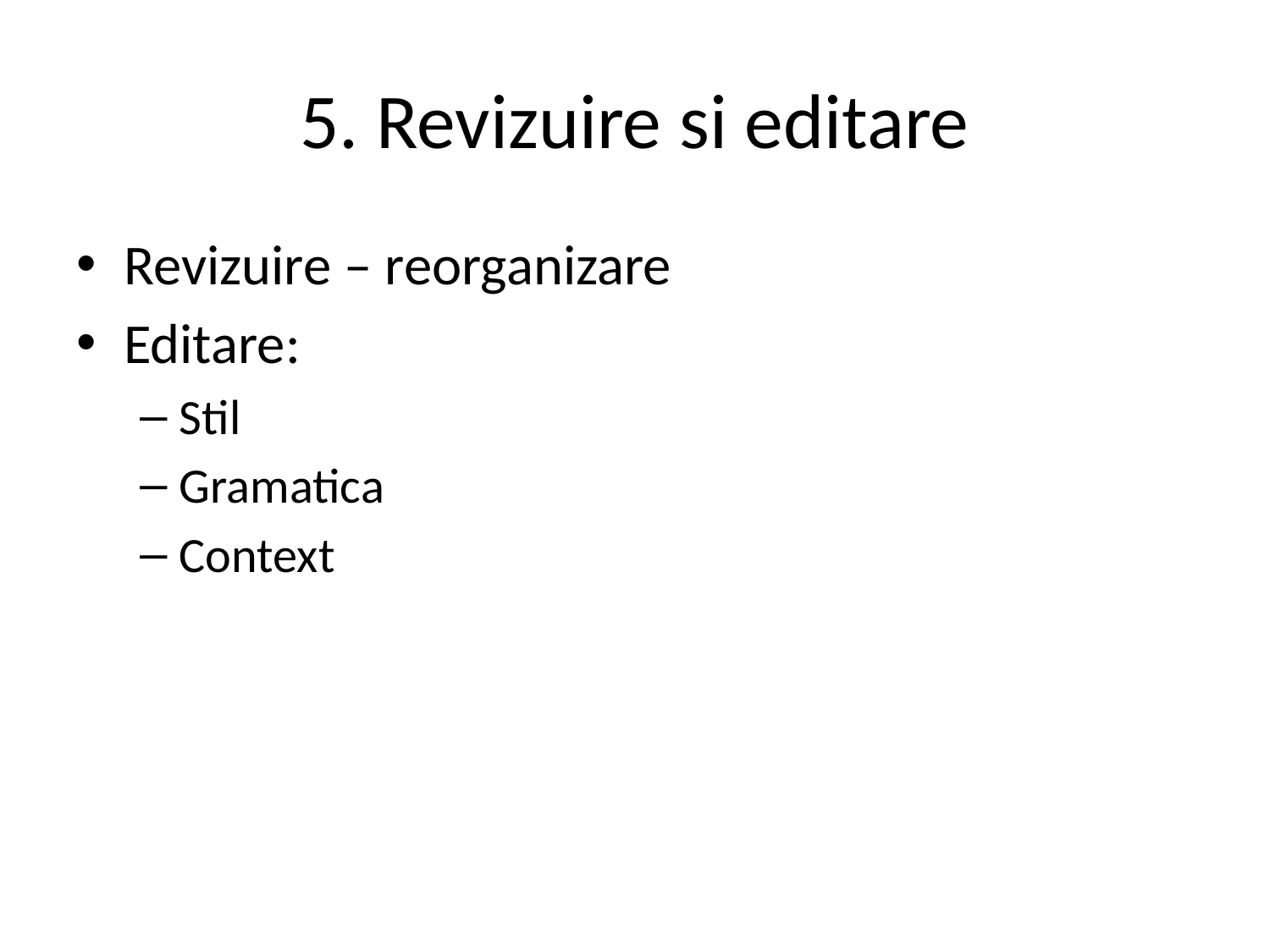

# 5. Revizuire si editare
Revizuire – reorganizare
Editare:
Stil
Gramatica
Context